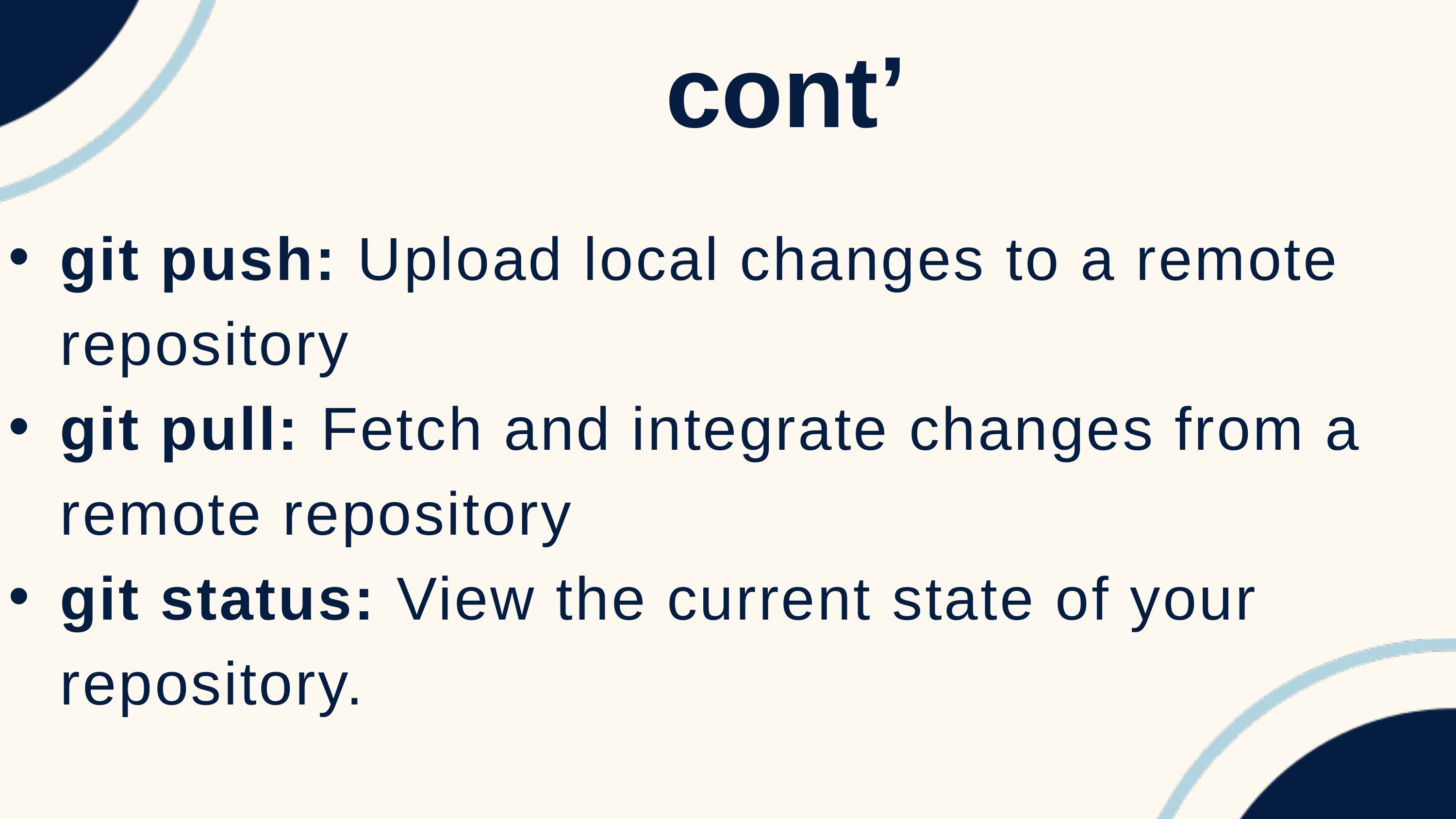

cont’
git push: Upload local changes to a remote repository
git pull: Fetch and integrate changes from a remote repository
git status: View the current state of your repository.